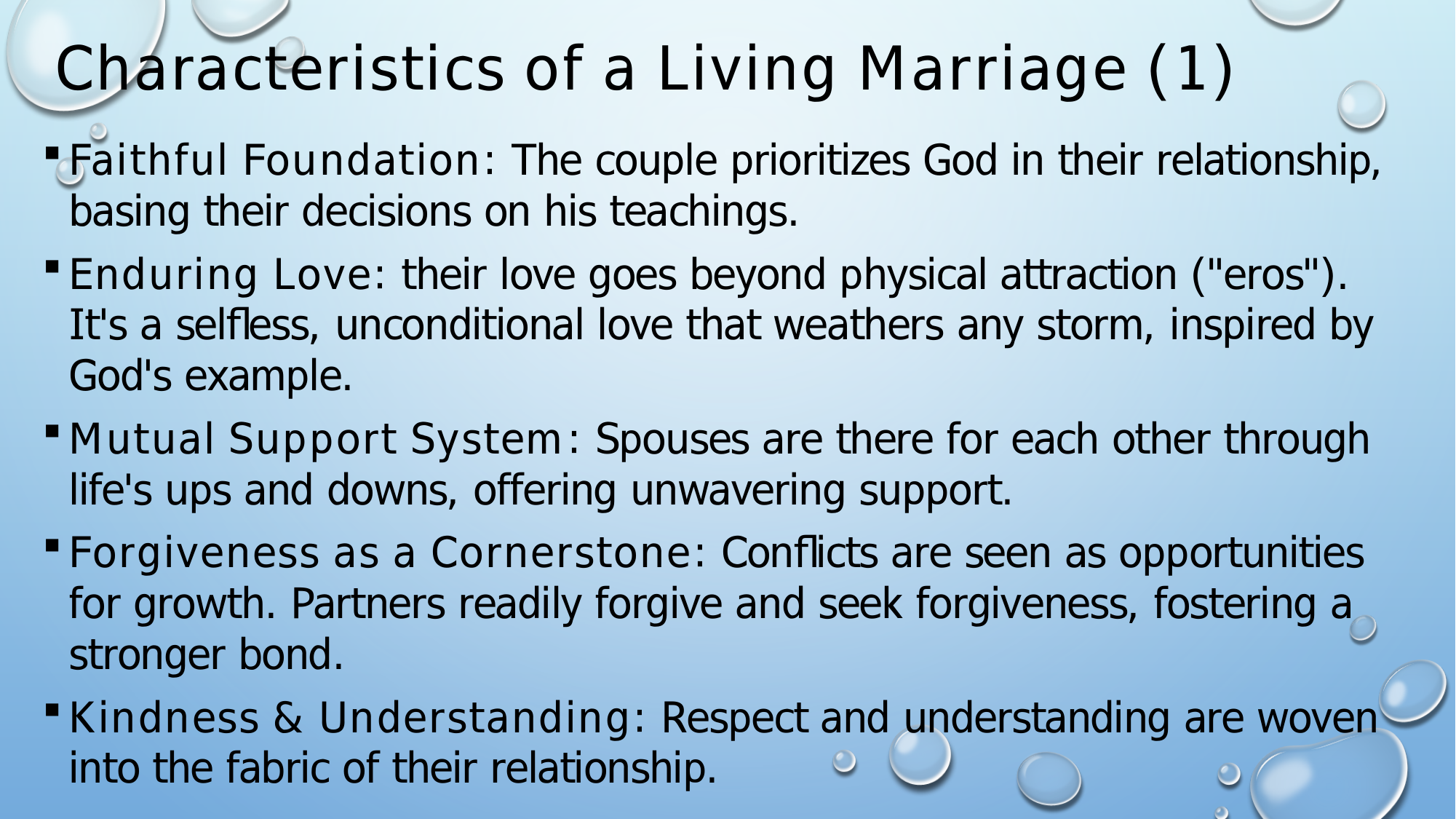

# Characteristics of a Living Marriage (1)
Faithful Foundation: The couple prioritizes God in their relationship, basing their decisions on his teachings.
Enduring Love: their love goes beyond physical attraction ("eros"). It's a selfless, unconditional love that weathers any storm, inspired by God's example.
Mutual Support System: Spouses are there for each other through life's ups and downs, offering unwavering support.
Forgiveness as a Cornerstone: Conflicts are seen as opportunities for growth. Partners readily forgive and seek forgiveness, fostering a stronger bond.
Kindness & Understanding: Respect and understanding are woven into the fabric of their relationship.